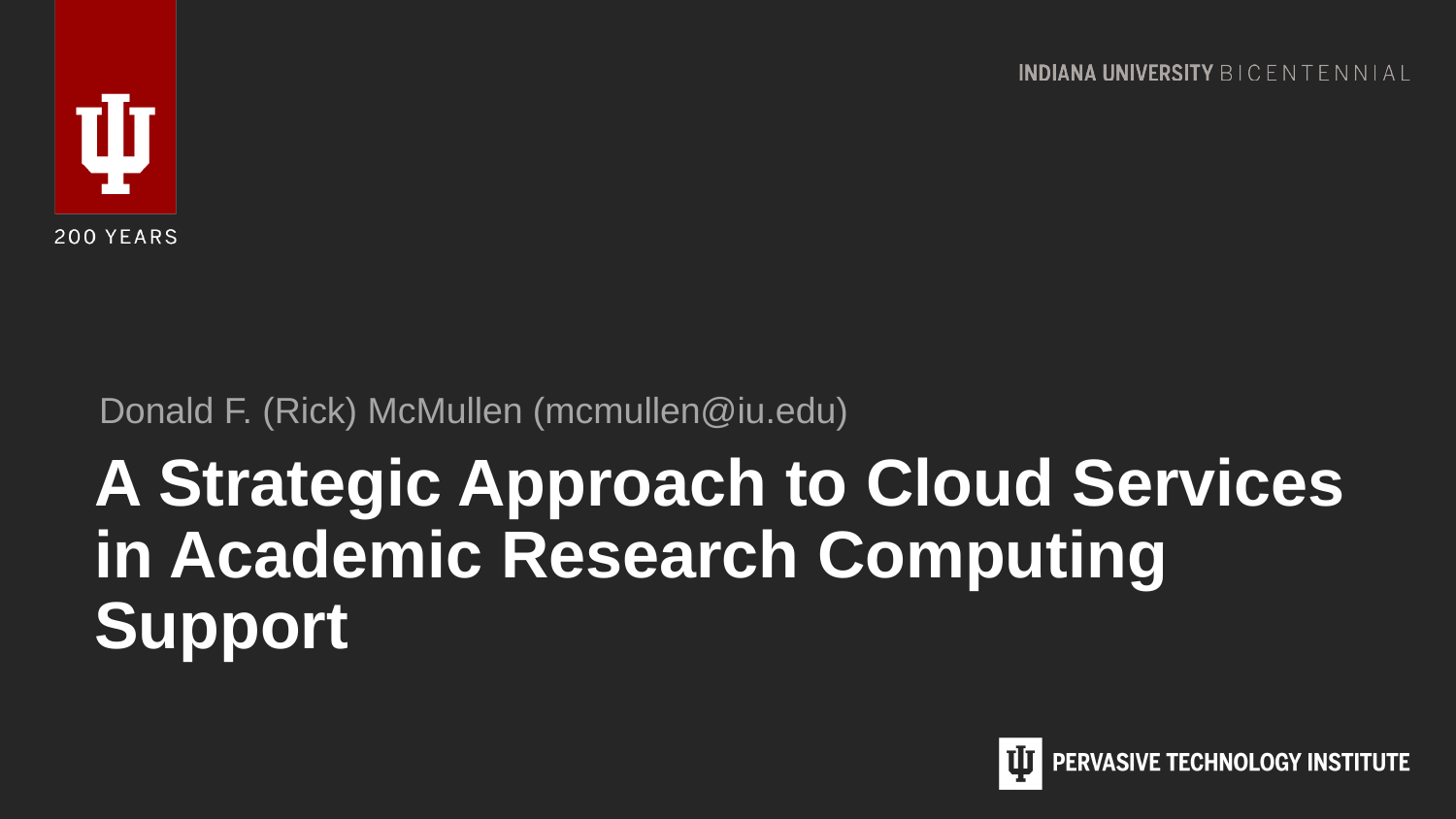

Donald F. (Rick) McMullen (mcmullen@iu.edu)
# A Strategic Approach to Cloud Services in Academic Research Computing Support